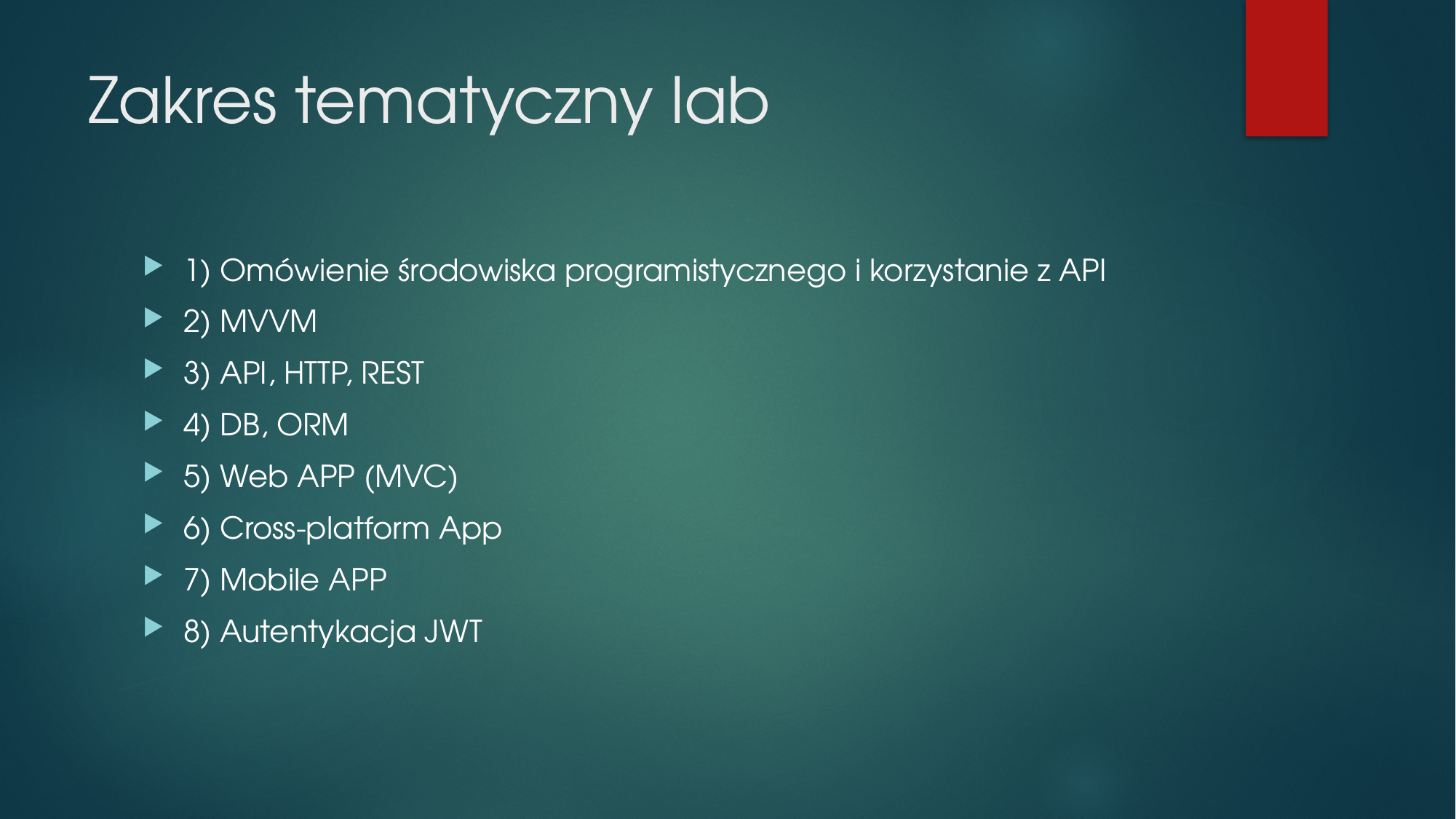

# Zakres tematyczny lab
1) Omówienie środowiska programistycznego i korzystanie z API
2) MVVM
3) API, HTTP, REST
4) DB, ORM
5) Web APP (MVC)
6) Cross-platform App
7) Mobile APP
8) Autentykacja JWT